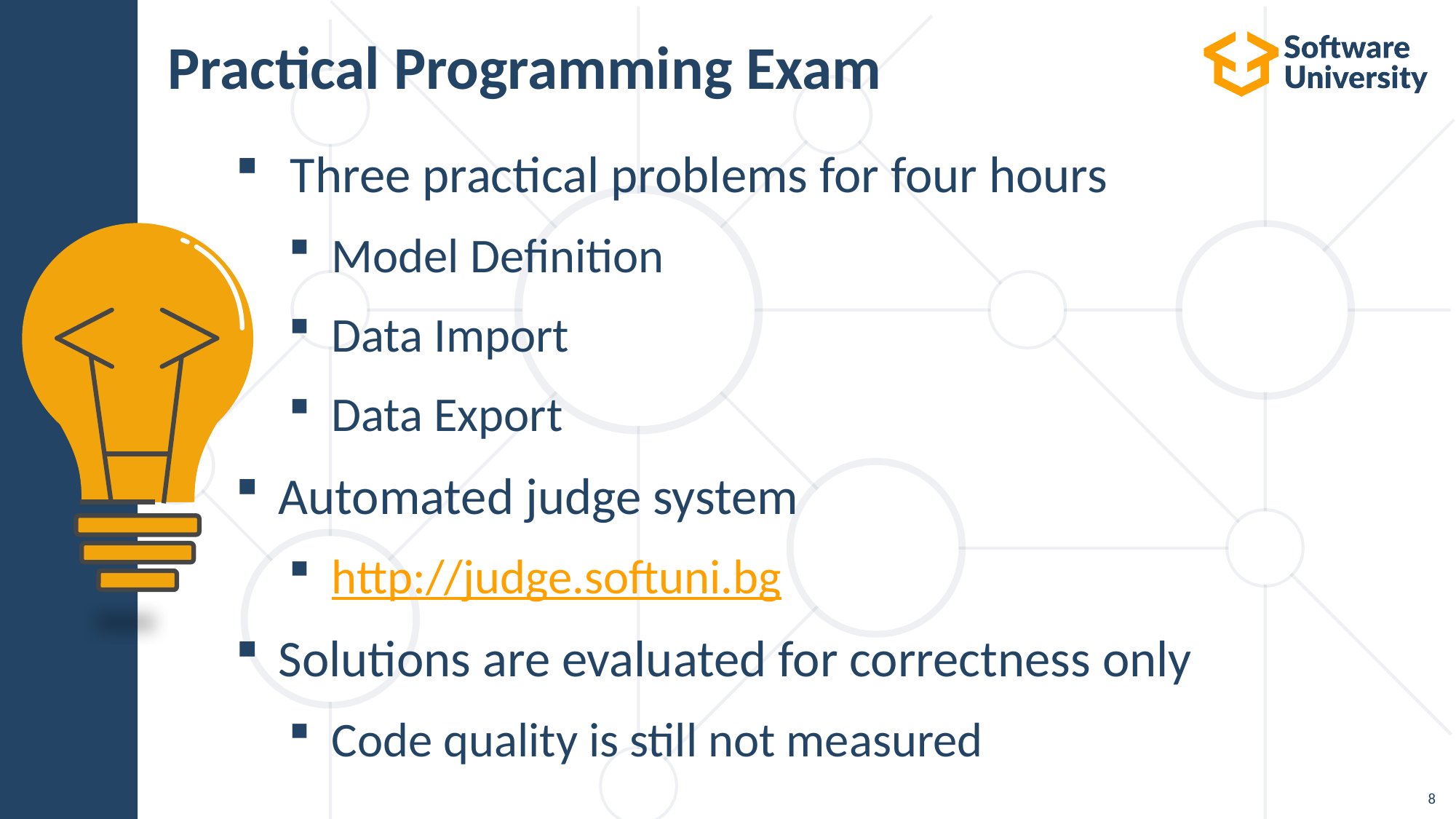

# Practical Programming Exam
 Three practical problems for four hours
Model Definition
Data Import
Data Export
Automated judge system
 http://judge.softuni.bg
Solutions are evaluated for correctness only
Code quality is still not measured
8